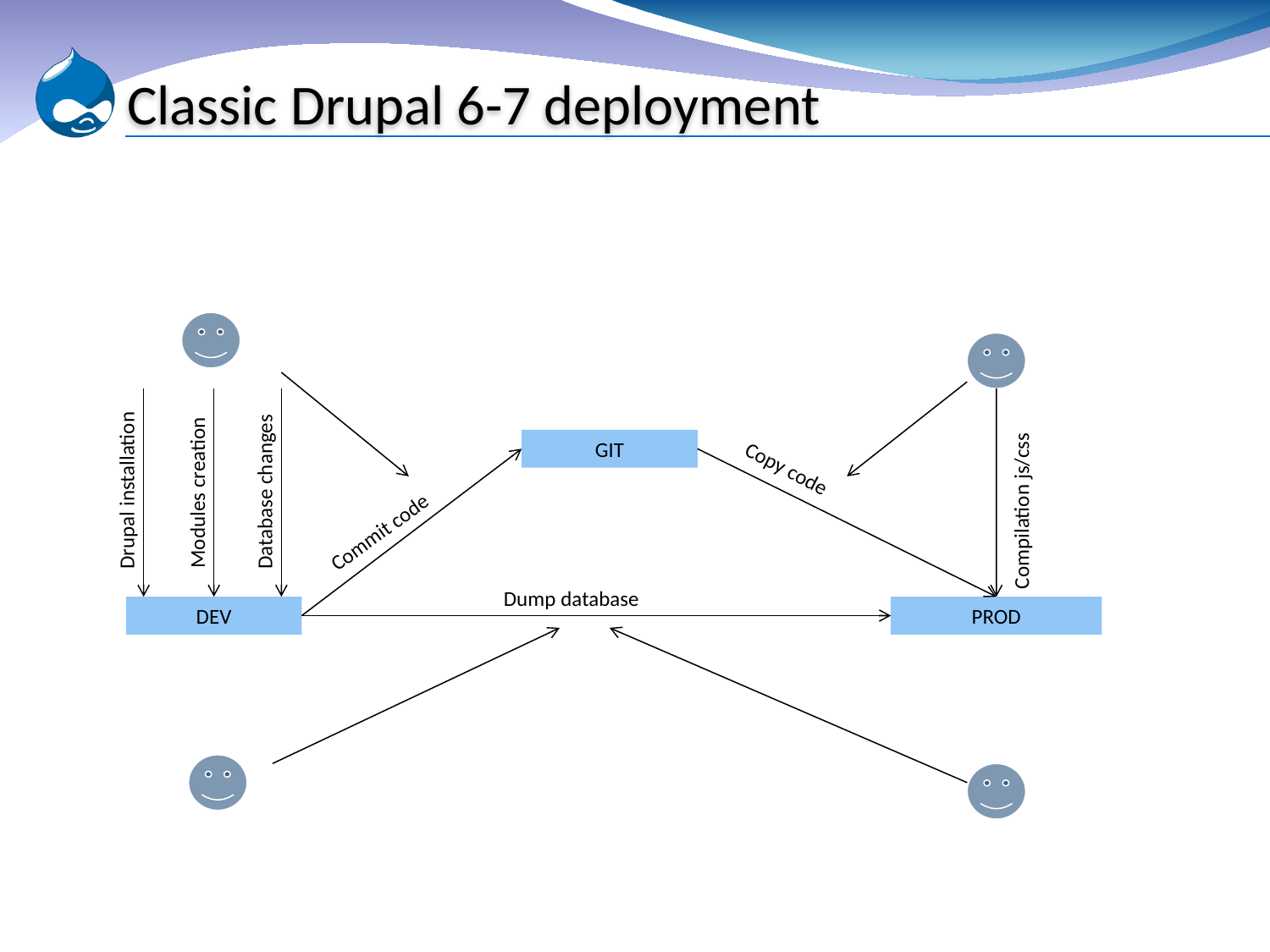

# Classic Drupal 6-7 deployment

GIT
Modules creation
Drupal installation
Database changes
Compilation js/css
Copy code
Commit code
Dump database
DEV
PROD